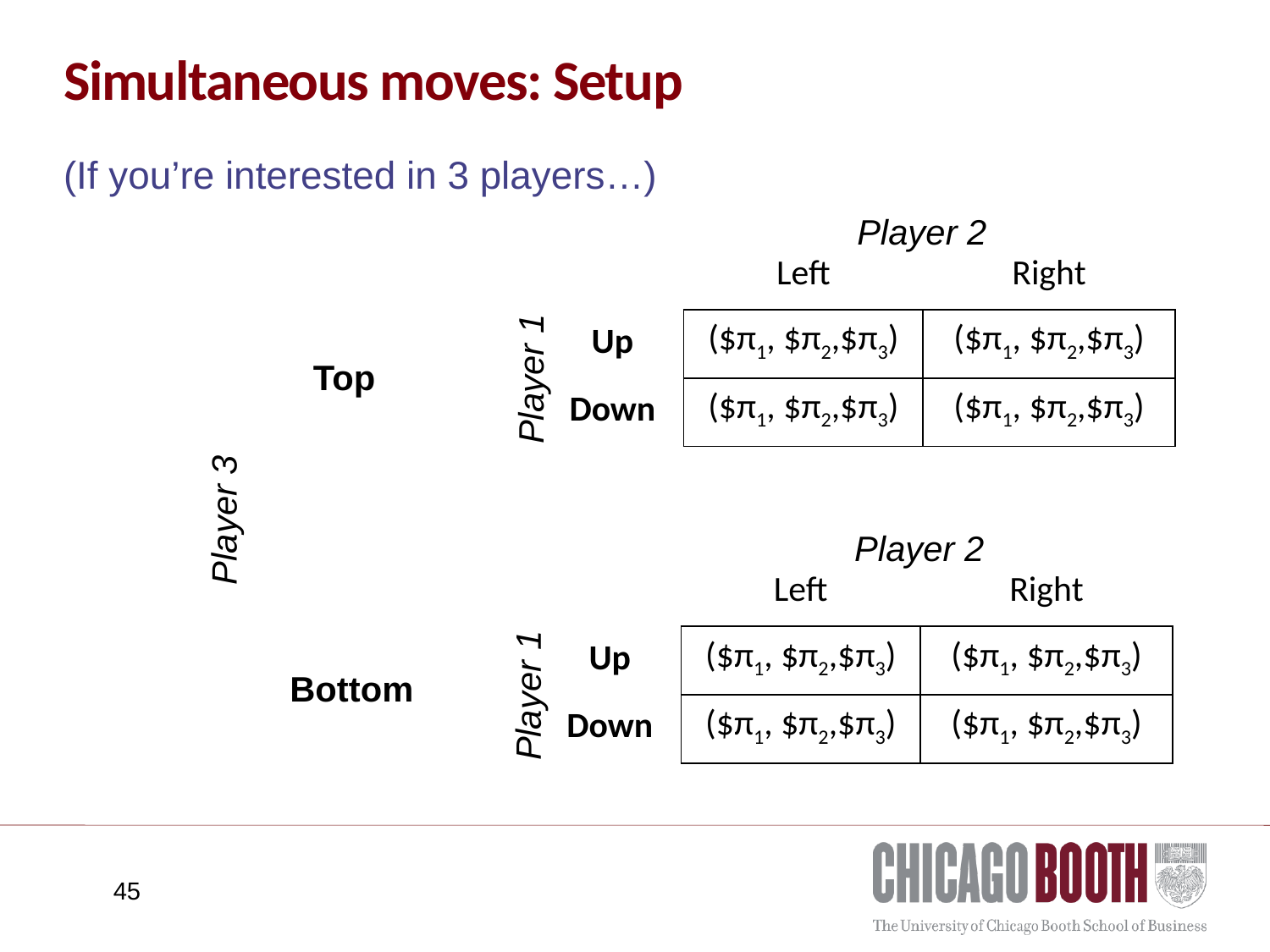

# Simultaneous moves: Setup
(If you’re interested in 3 players…)
Player 2
|  | Left | Right |
| --- | --- | --- |
| Up | ($π1, $π2,$π3) | ($π1, $π2,$π3) |
| Down | ($π1, $π2,$π3) | ($π1, $π2,$π3) |
Player 1
Top
Player 3
Player 2
|  | Left | Right |
| --- | --- | --- |
| Up | ($π1, $π2,$π3) | ($π1, $π2,$π3) |
| Down | ($π1, $π2,$π3) | ($π1, $π2,$π3) |
Player 1
Bottom